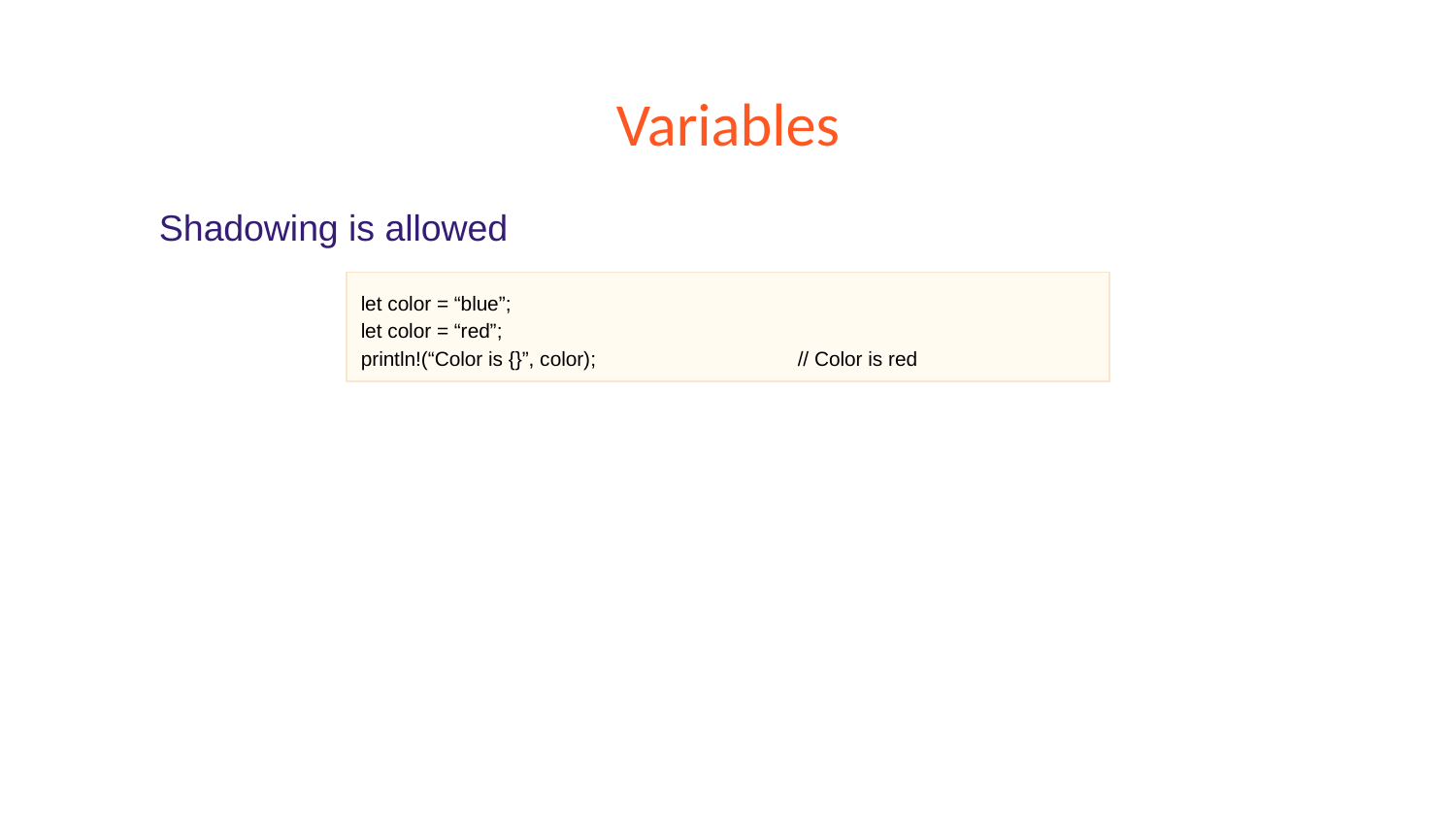

# Variables
Shadowing is allowed
let color = “blue”;
let color = “red”;
println!(“Color is {}”, color);		// Color is red